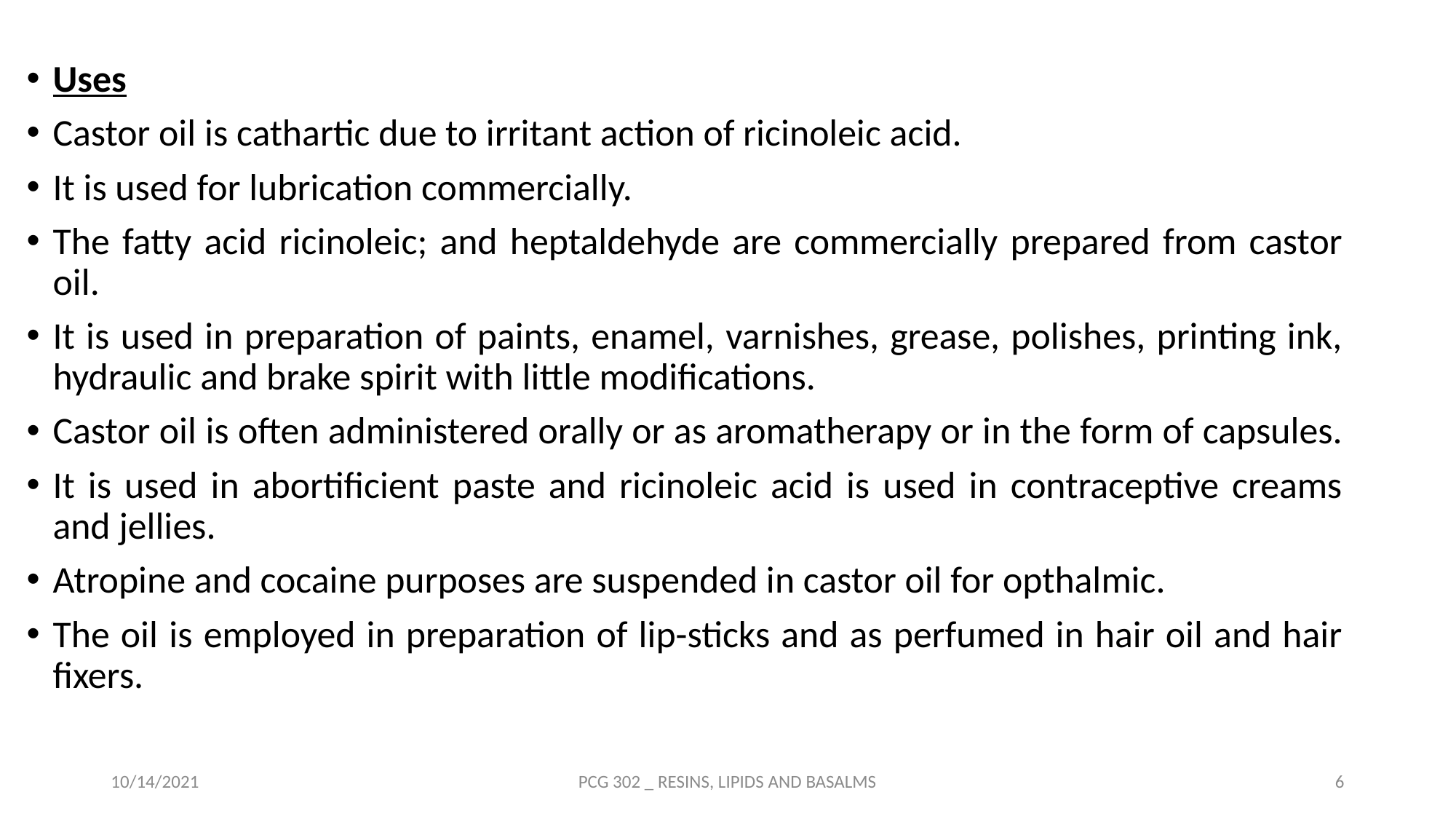

Uses
Castor oil is cathartic due to irritant action of ricinoleic acid.
It is used for lubrication commercially.
The fatty acid ricinoleic; and heptaldehyde are commercially prepared from castor oil.
It is used in preparation of paints, enamel, varnishes, grease, polishes, printing ink, hydraulic and brake spirit with little modifications.
Castor oil is often administered orally or as aromatherapy or in the form of capsules.
It is used in abortificient paste and ricinoleic acid is used in contraceptive creams and jellies.
Atropine and cocaine purposes are suspended in castor oil for opthalmic.
The oil is employed in preparation of lip-sticks and as perfumed in hair oil and hair fixers.
10/14/2021
PCG 302 _ RESINS, LIPIDS AND BASALMS
6